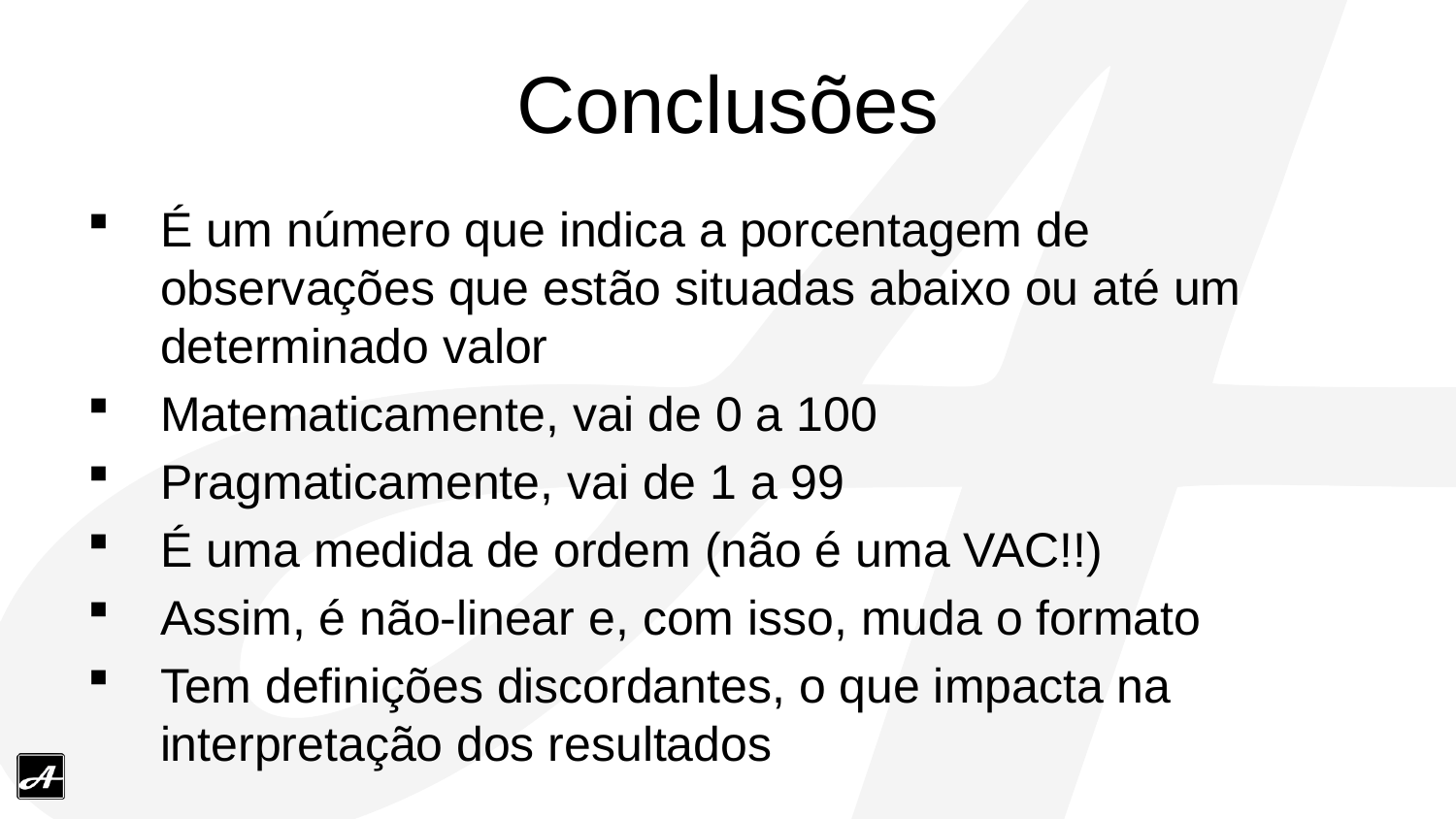

# Conclusões
É um número que indica a porcentagem de observações que estão situadas abaixo ou até um determinado valor
Matematicamente, vai de 0 a 100
Pragmaticamente, vai de 1 a 99
É uma medida de ordem (não é uma VAC!!)
Assim, é não-linear e, com isso, muda o formato
Tem definições discordantes, o que impacta na interpretação dos resultados